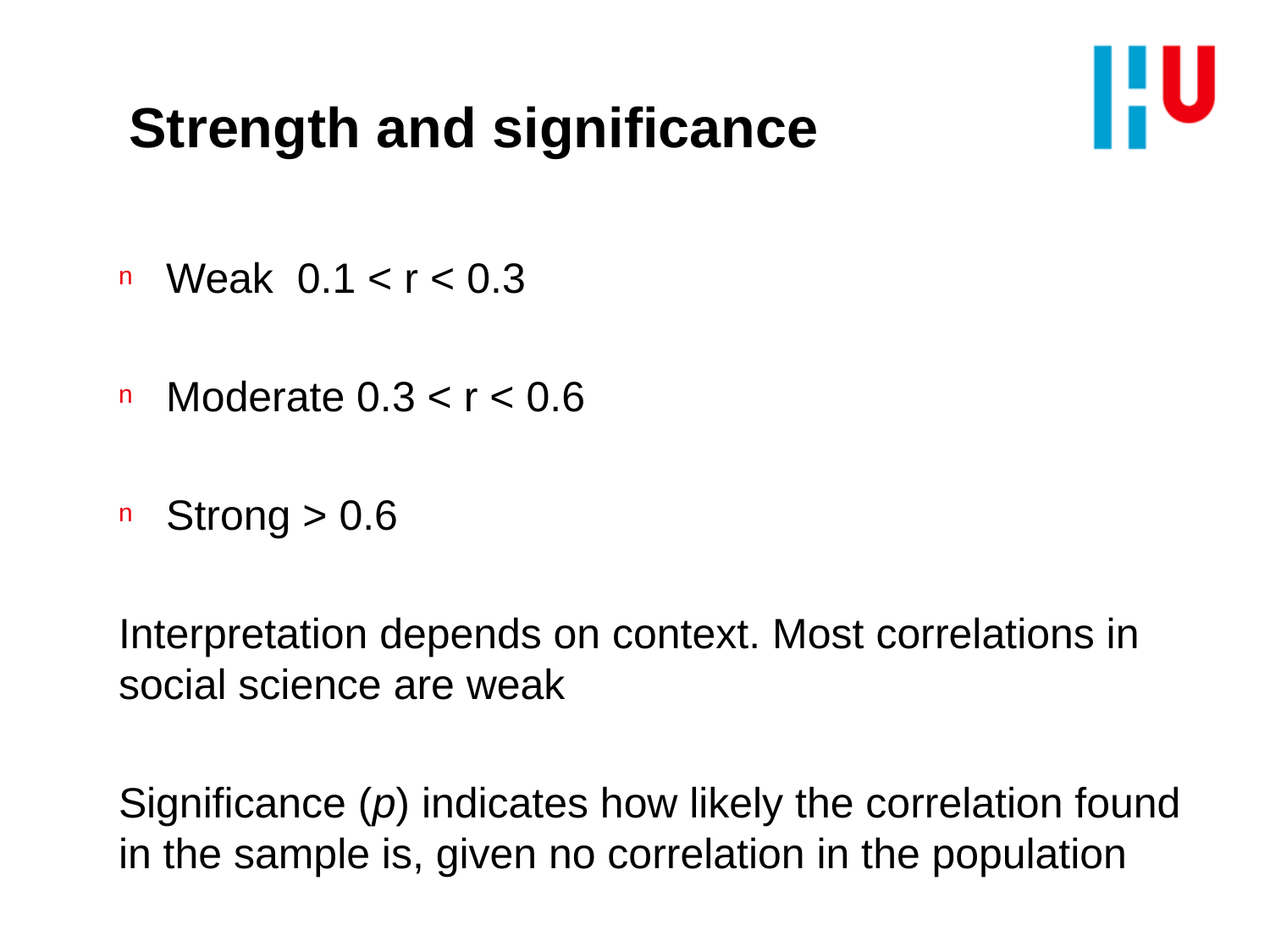

# Strength and significance
Weak  0.1 < r < 0.3

Moderate 0.3 < r < 0.6

Strong > 0.6

Interpretation depends on context. Most correlations in social science are weak

Significance (p) indicates how likely the correlation found in the sample is, given no correlation in the population